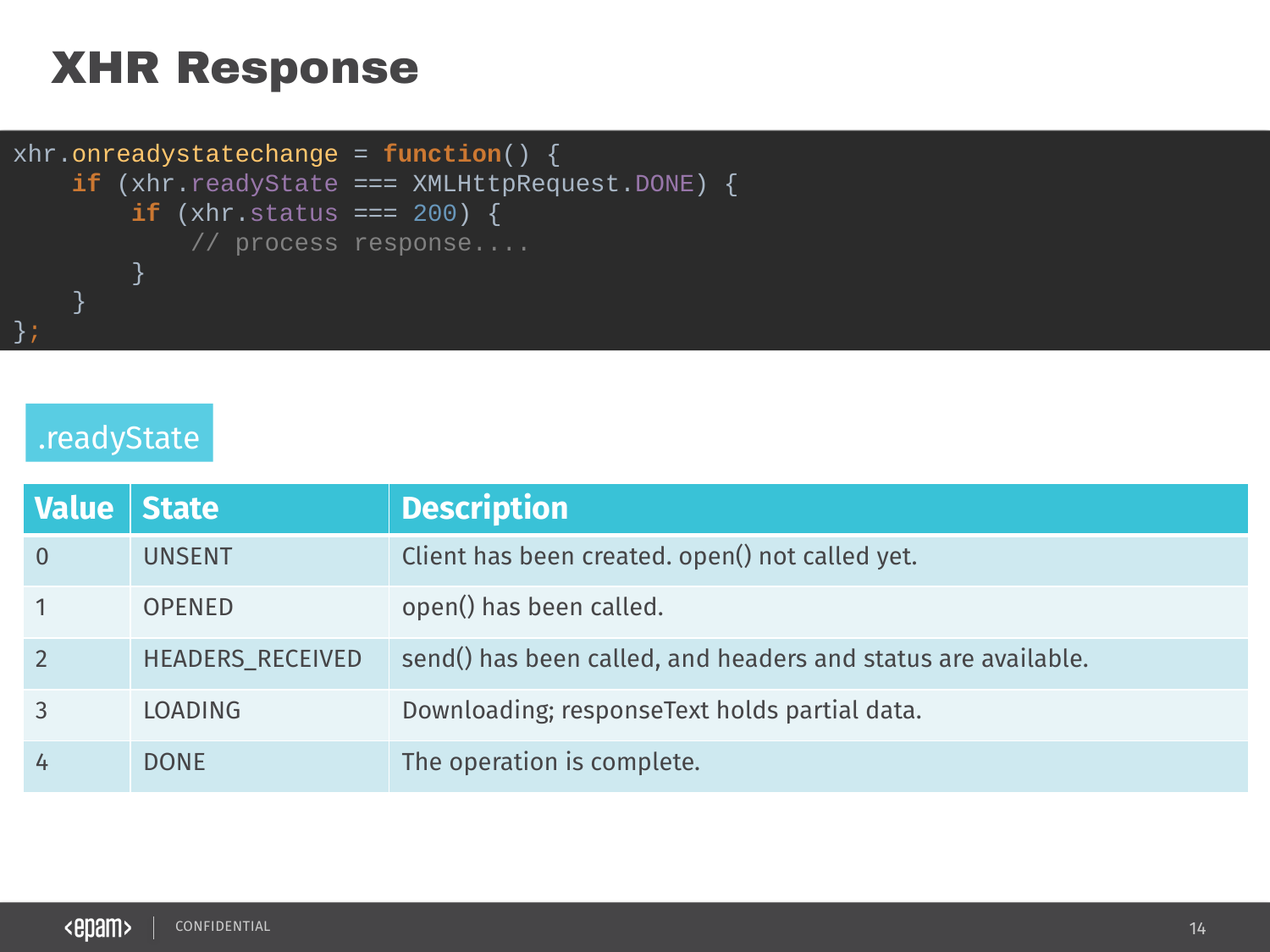

XHR Response
xhr.onreadystatechange = function() {
    if (xhr.readyState === XMLHttpRequest.DONE) {
        if (xhr.status === 200) {
            // process response....
        }
    }
};
.readyState
| Value | State | Description |
| --- | --- | --- |
| 0 | UNSENT | Client has been created. open() not called yet. |
| 1 | OPENED | open() has been called. |
| 2 | HEADERS\_RECEIVED | send() has been called, and headers and status are available. |
| 3 | LOADING | Downloading; responseText holds partial data. |
| 4 | DONE | The operation is complete. |